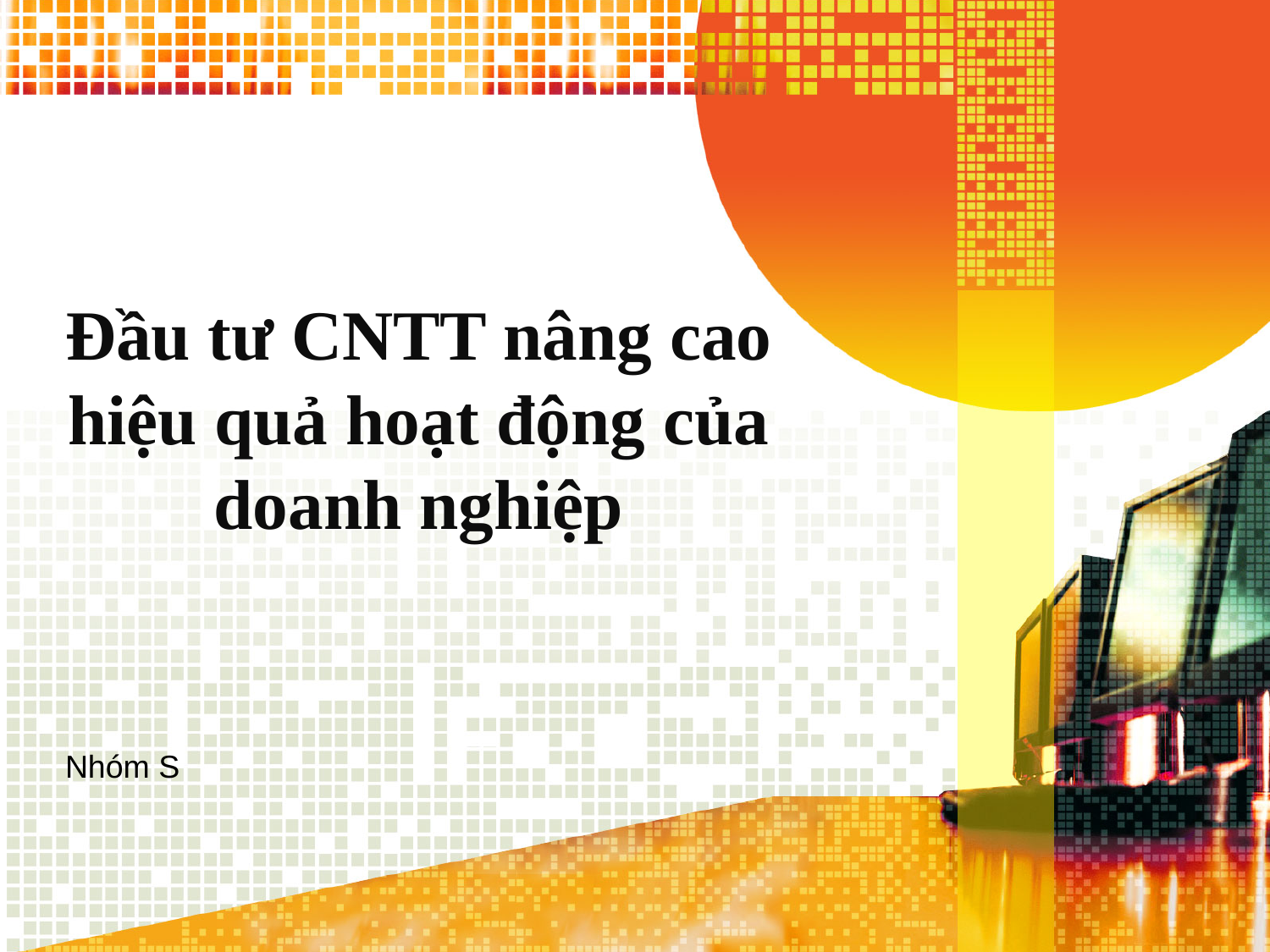

# Đầu tư CNTT nâng cao hiệu quả hoạt động của doanh nghiệp
Nhóm S